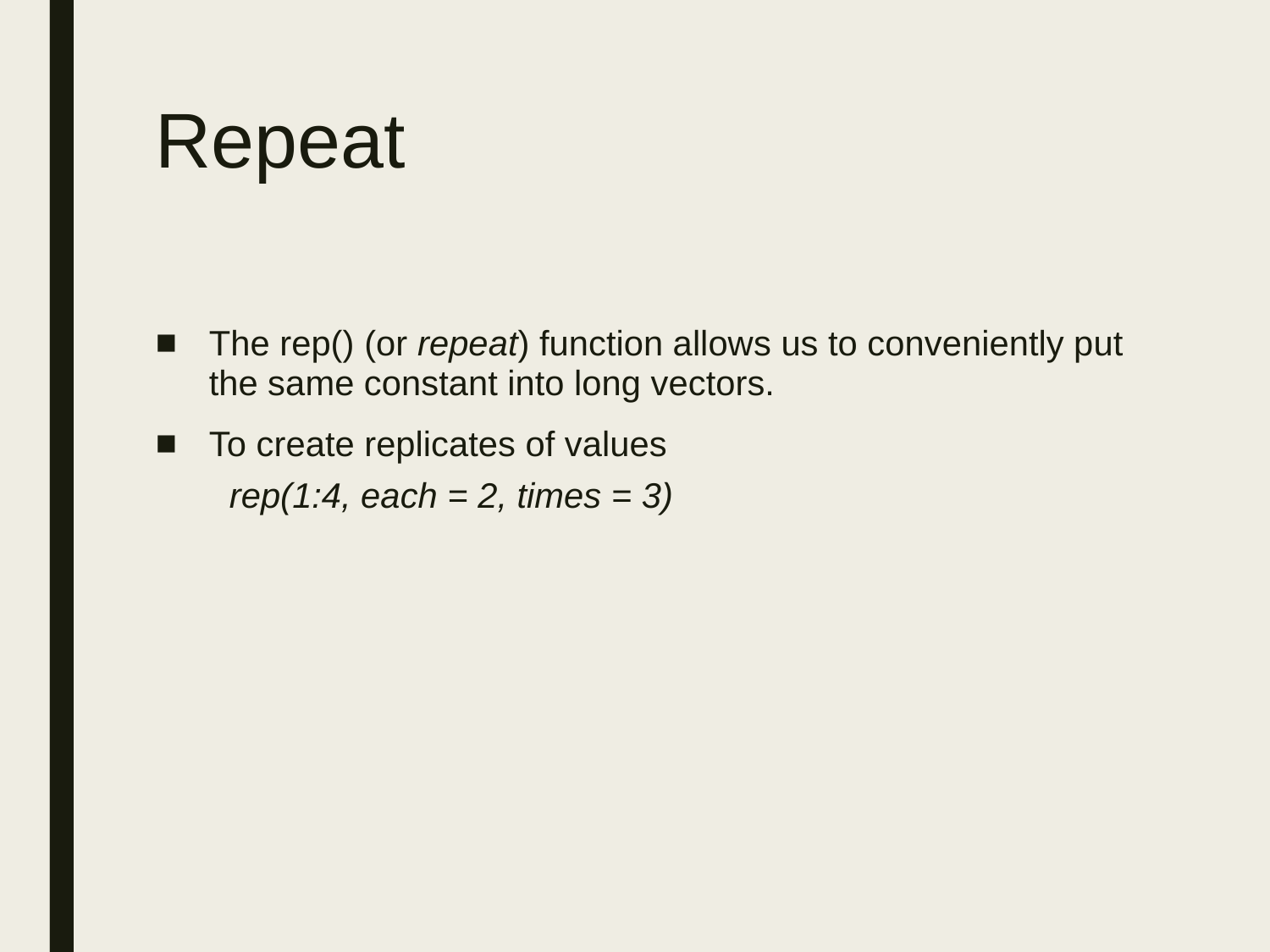

# Repeat
The rep() (or repeat) function allows us to conveniently put the same constant into long vectors.
To create replicates of values
rep(1:4, each = 2, times = 3)